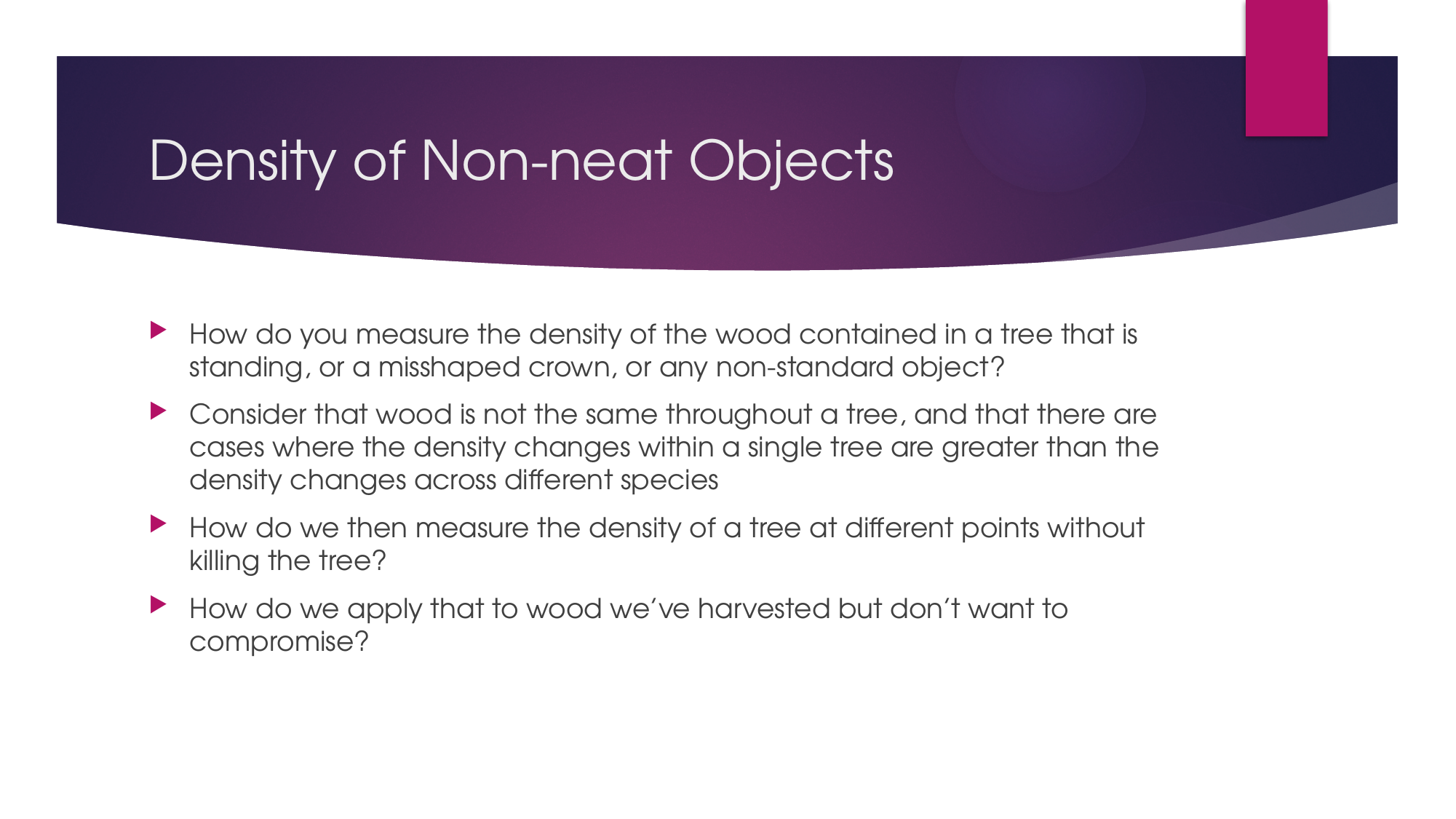

# Density of Non-neat Objects
How do you measure the density of the wood contained in a tree that is standing, or a misshaped crown, or any non-standard object?
Consider that wood is not the same throughout a tree, and that there are cases where the density changes within a single tree are greater than the density changes across different species
How do we then measure the density of a tree at different points without killing the tree?
How do we apply that to wood we’ve harvested but don’t want to compromise?